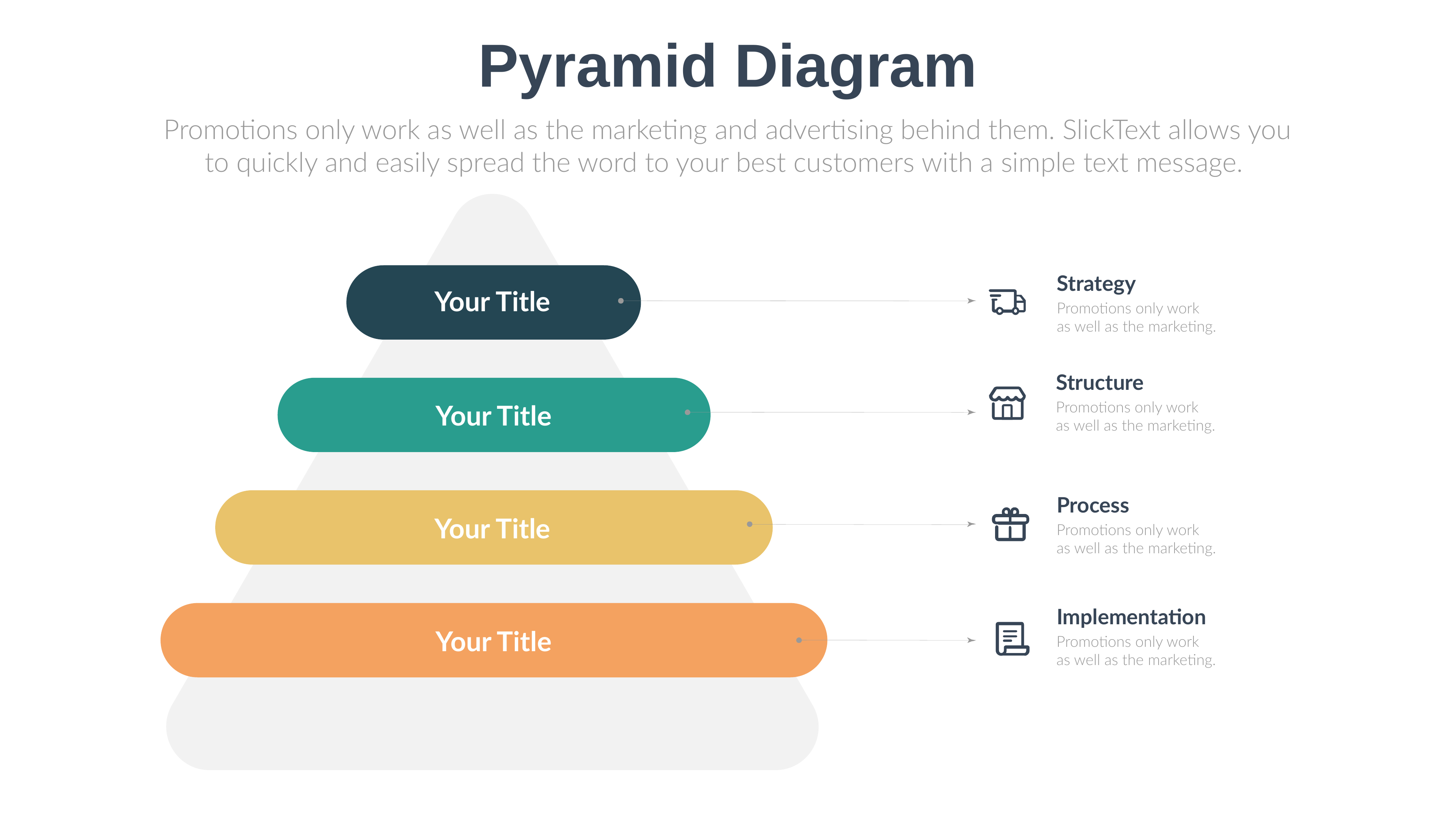

Pyramid Diagram
Promotions only work as well as the marketing and advertising behind them. SlickText allows you to quickly and easily spread the word to your best customers with a simple text message.

Strategy
Your Title

Promotions only work
as well as the marketing.

Structure

Promotions only work
as well as the marketing.
Your Title

Process

Your Title

Promotions only work
as well as the marketing.

Implementation

Your Title

Promotions only work
as well as the marketing.